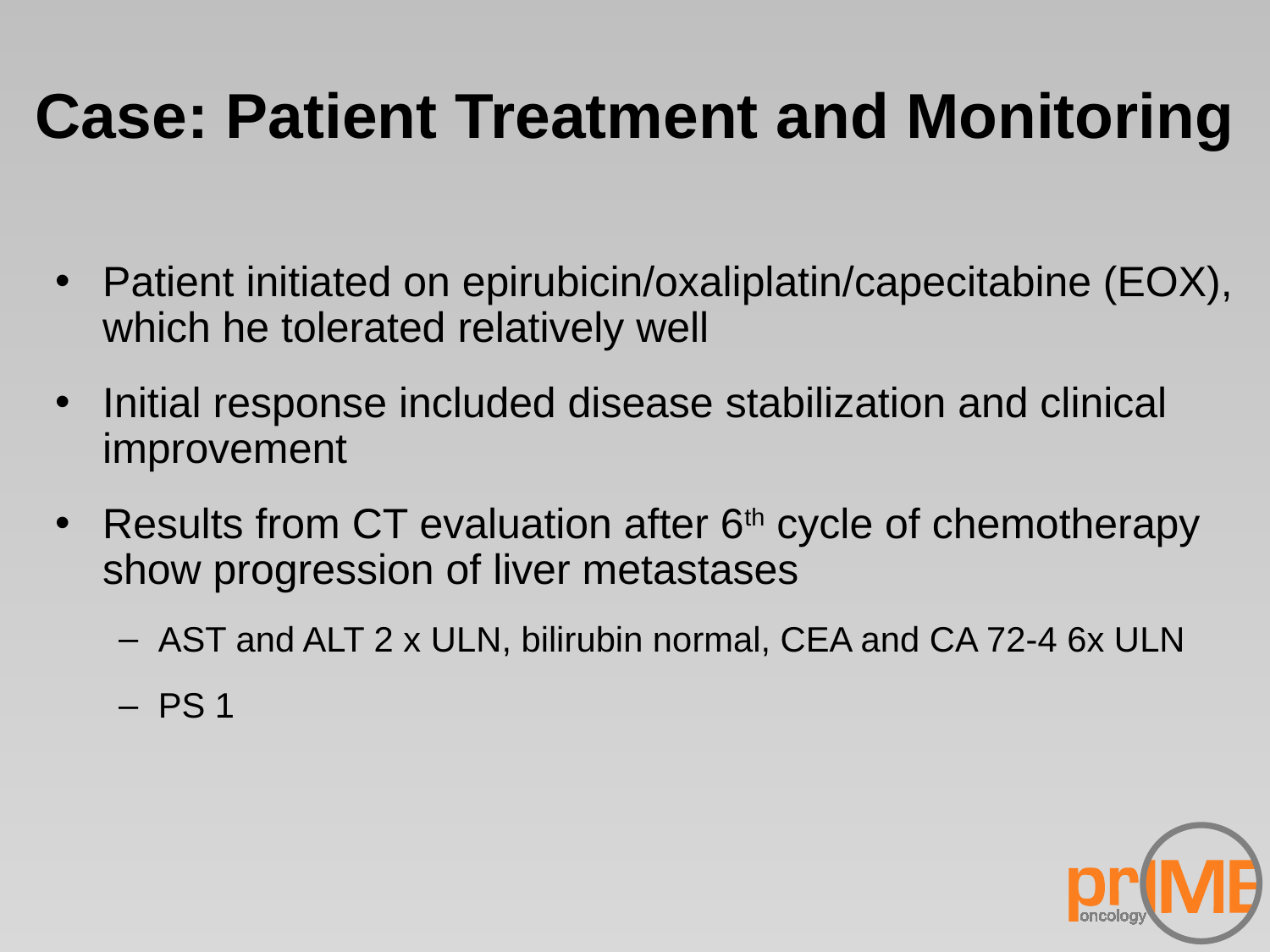

# Case: Patient Treatment and Monitoring
Patient initiated on epirubicin/oxaliplatin/capecitabine (EOX), which he tolerated relatively well
Initial response included disease stabilization and clinical improvement
Results from CT evaluation after 6th cycle of chemotherapy show progression of liver metastases
AST and ALT 2 x ULN, bilirubin normal, CEA and CA 72-4 6x ULN
PS 1